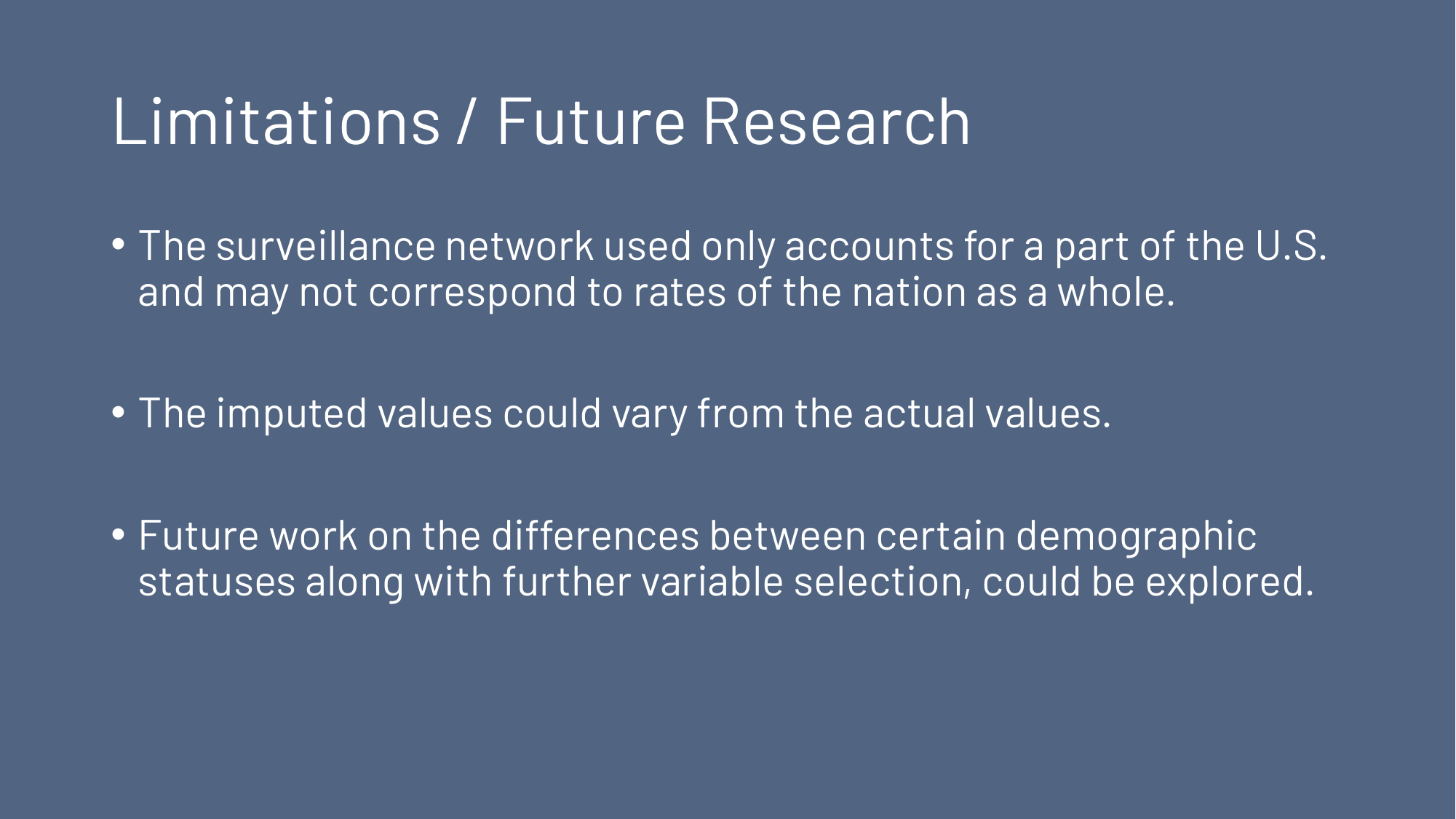

# Limitations / Future Research
The surveillance network used only accounts for a part of the U.S. and may not correspond to rates of the nation as a whole.

The imputed values could vary from the actual values.

Future work on the differences between certain demographic statuses along with further variable selection, could be explored.